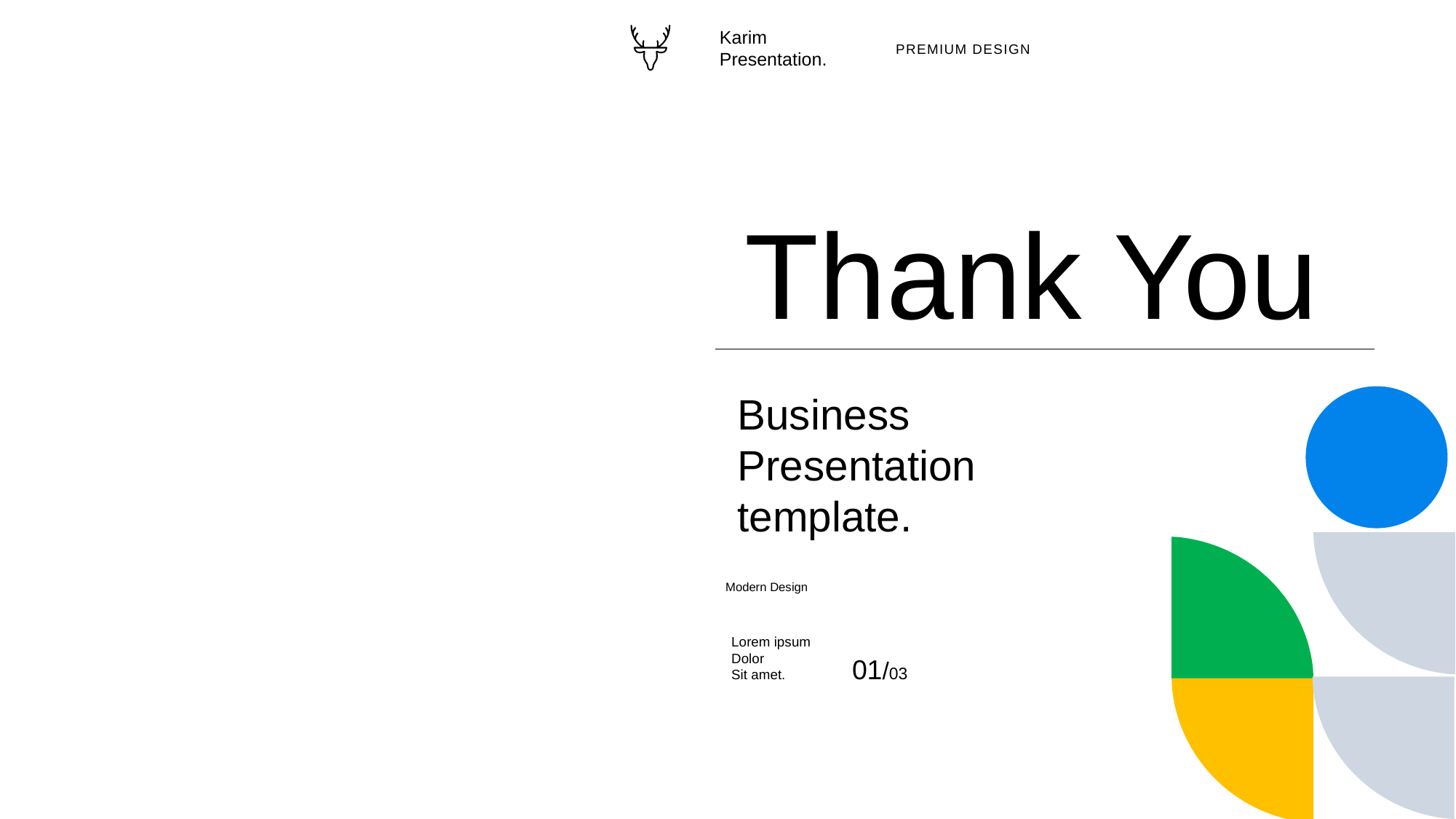

Karim
Presentation.

PREMIUM DESIGN
Thank You
Business
Presentation
template.
Modern Design
Lorem ipsum
Dolor
Sit amet.
01/03